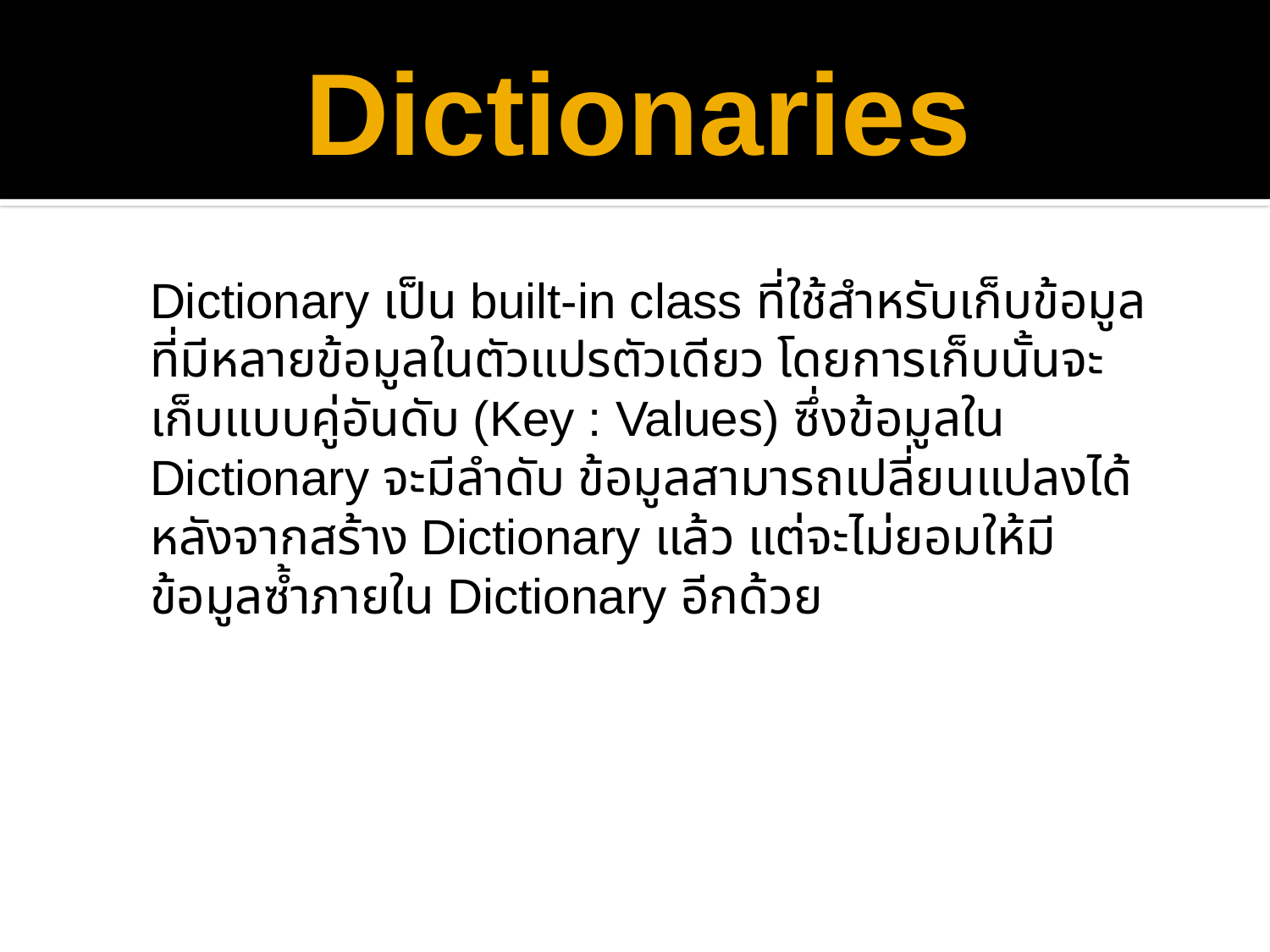

# Dictionaries
Dictionary เป็น built-in class ที่ใช้สำหรับเก็บข้อมูลที่มีหลายข้อมูลในตัวแปรตัวเดียว โดยการเก็บนั้นจะเก็บแบบคู่อันดับ (Key : Values) ซึ่งข้อมูลใน Dictionary จะมีลำดับ ข้อมูลสามารถเปลี่ยนแปลงได้หลังจากสร้าง Dictionary แล้ว แต่จะไม่ยอมให้มีข้อมูลซ้ำภายใน Dictionary อีกด้วย